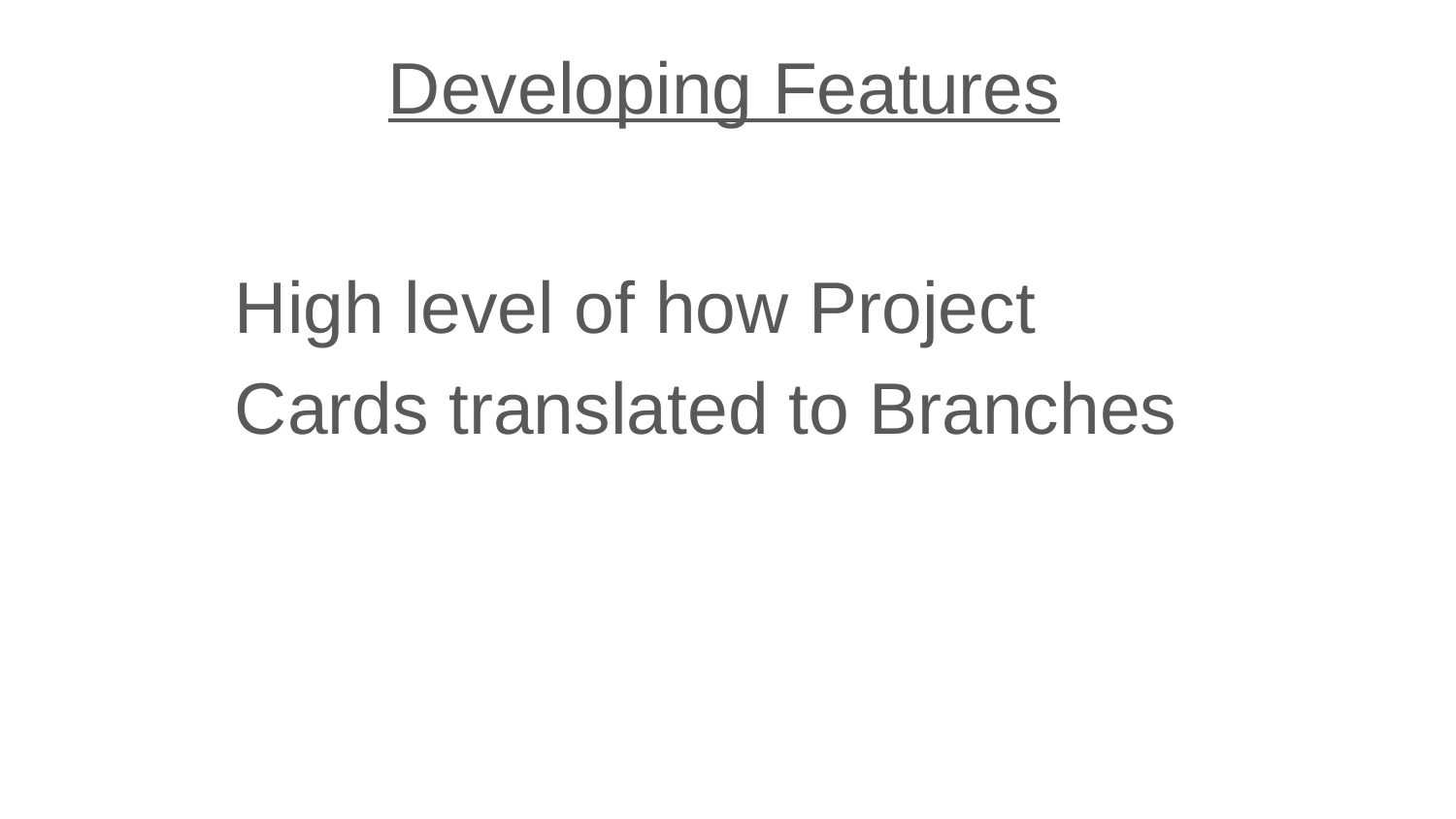

Developing Features

High level of how Project Cards translated to Branches